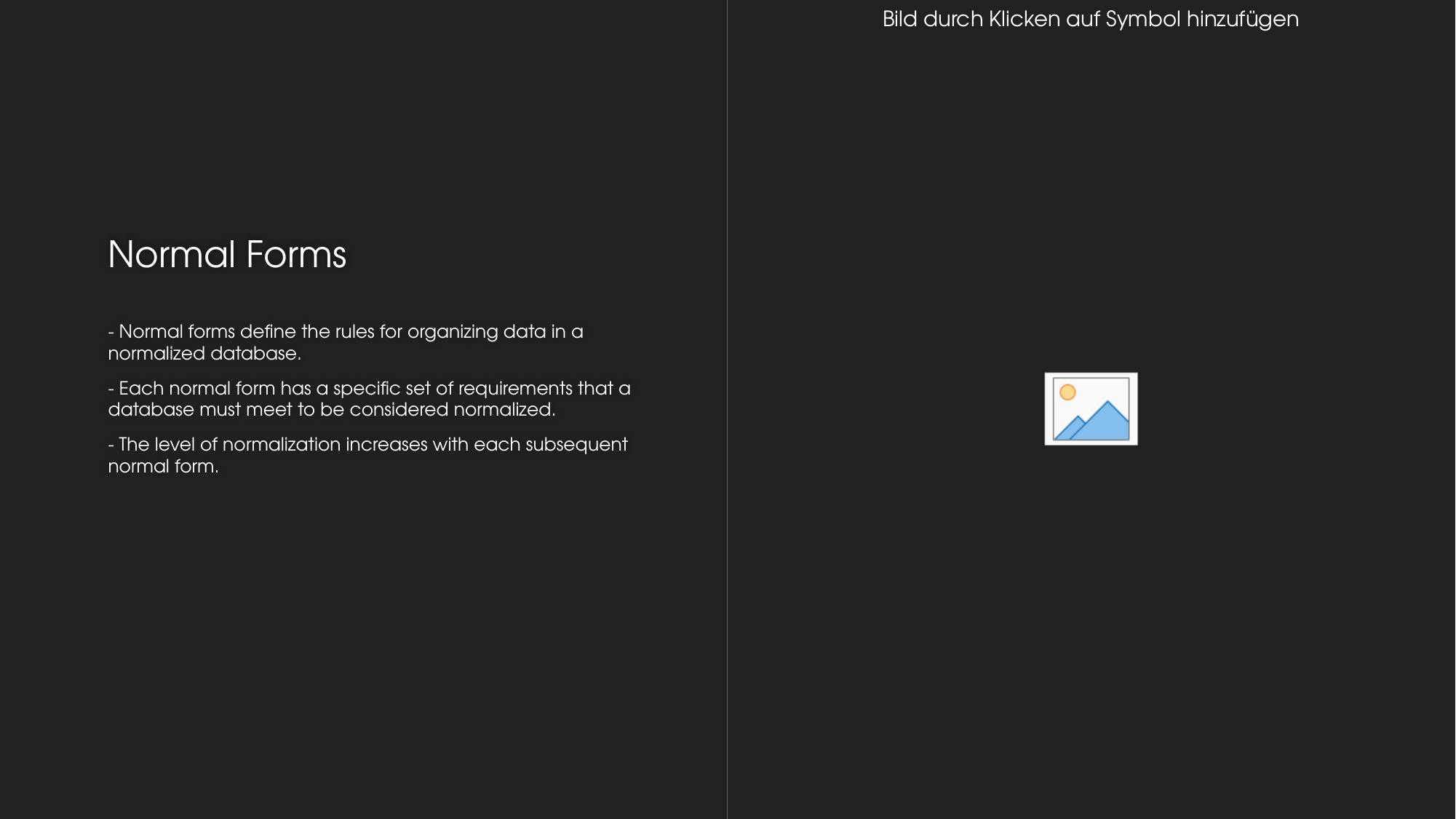

# Normal Forms

- Normal forms define the rules for organizing data in a normalized database.
- Each normal form has a specific set of requirements that a database must meet to be considered normalized.
- The level of normalization increases with each subsequent normal form.